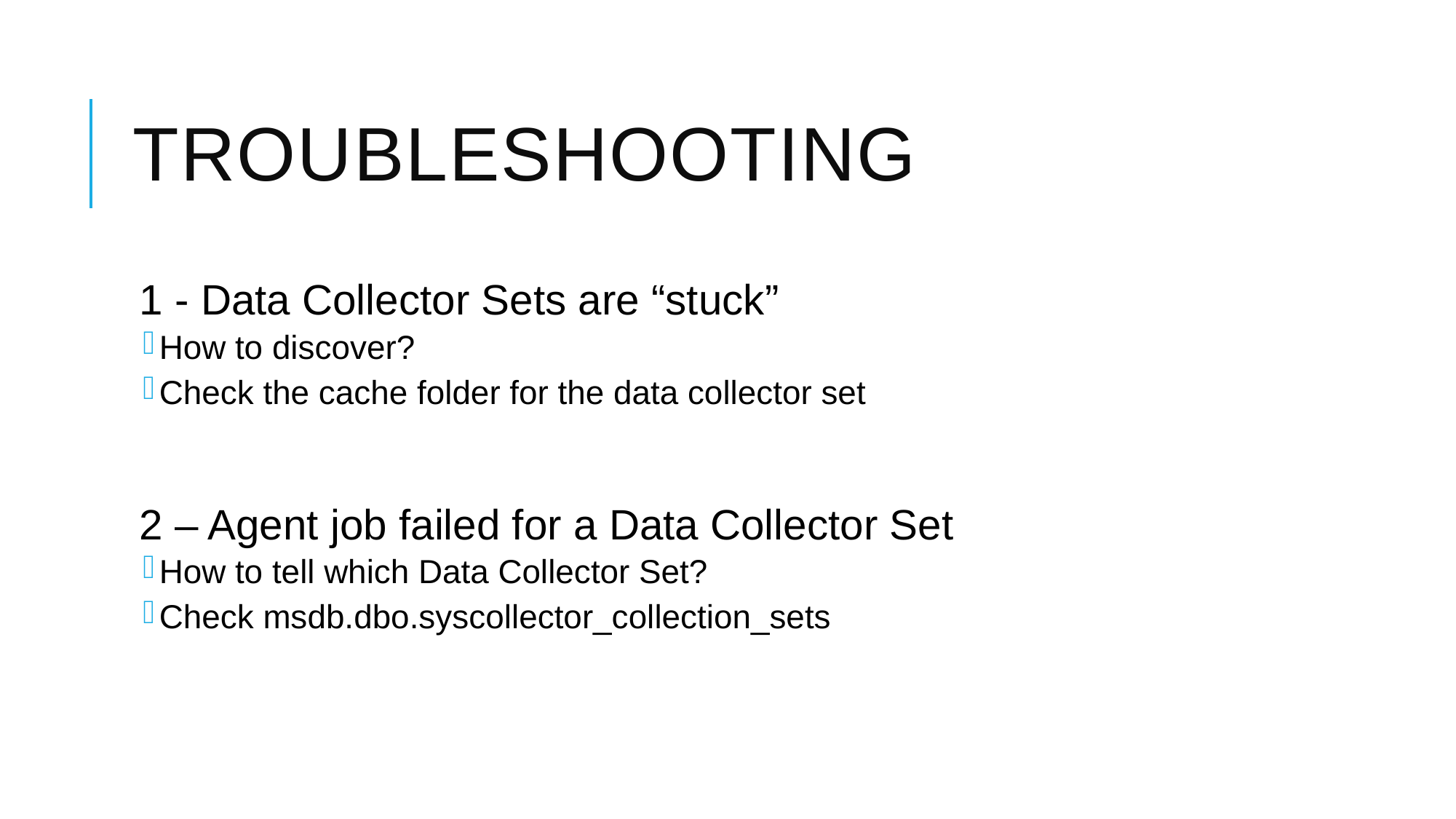

# troubleshooting
1 - Data Collector Sets are “stuck”
How to discover?
Check the cache folder for the data collector set

2 – Agent job failed for a Data Collector Set
How to tell which Data Collector Set?
Check msdb.dbo.syscollector_collection_sets